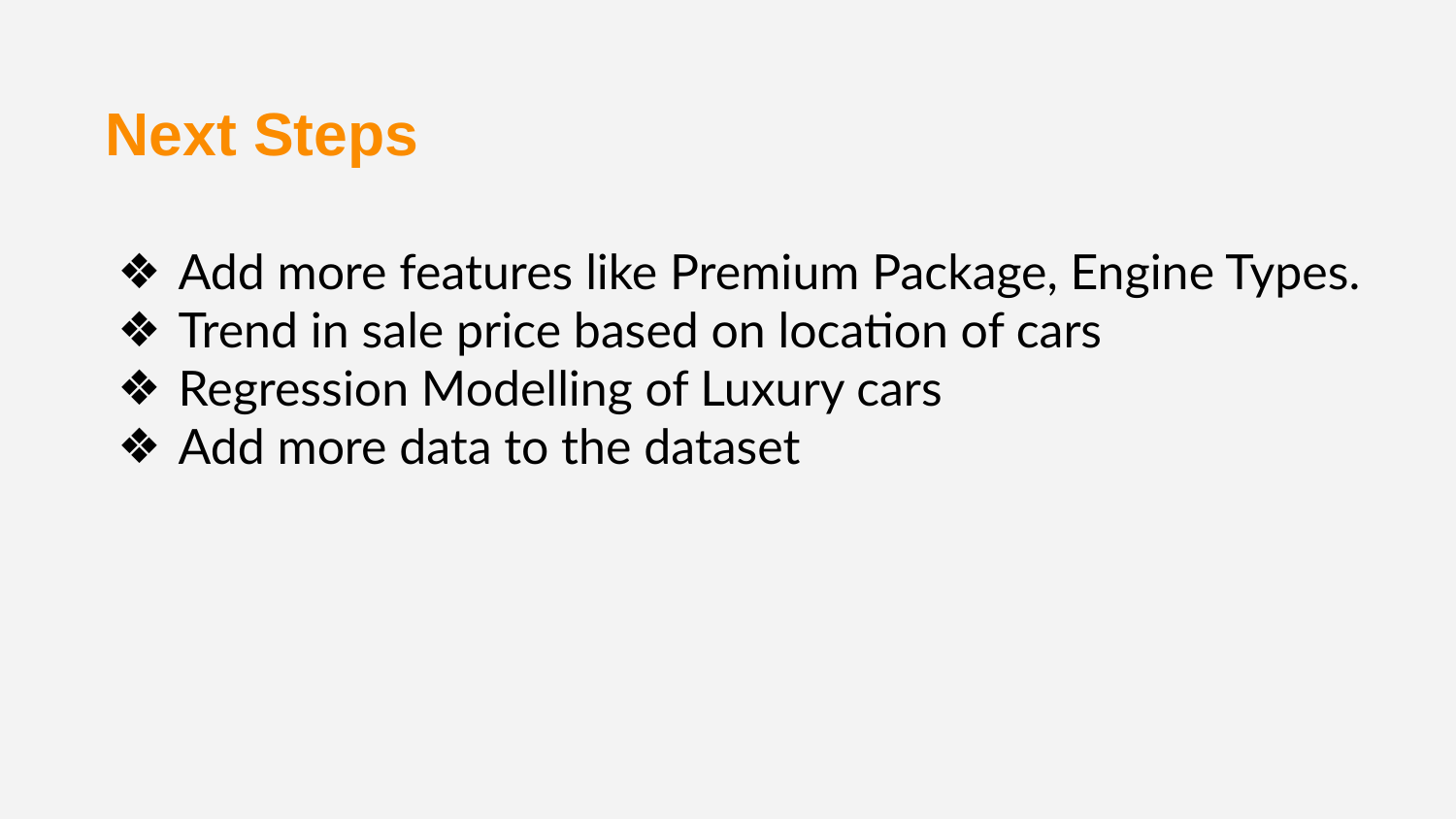

Next Steps

Add more features like Premium Package, Engine Types.
Trend in sale price based on location of cars
Regression Modelling of Luxury cars
Add more data to the dataset